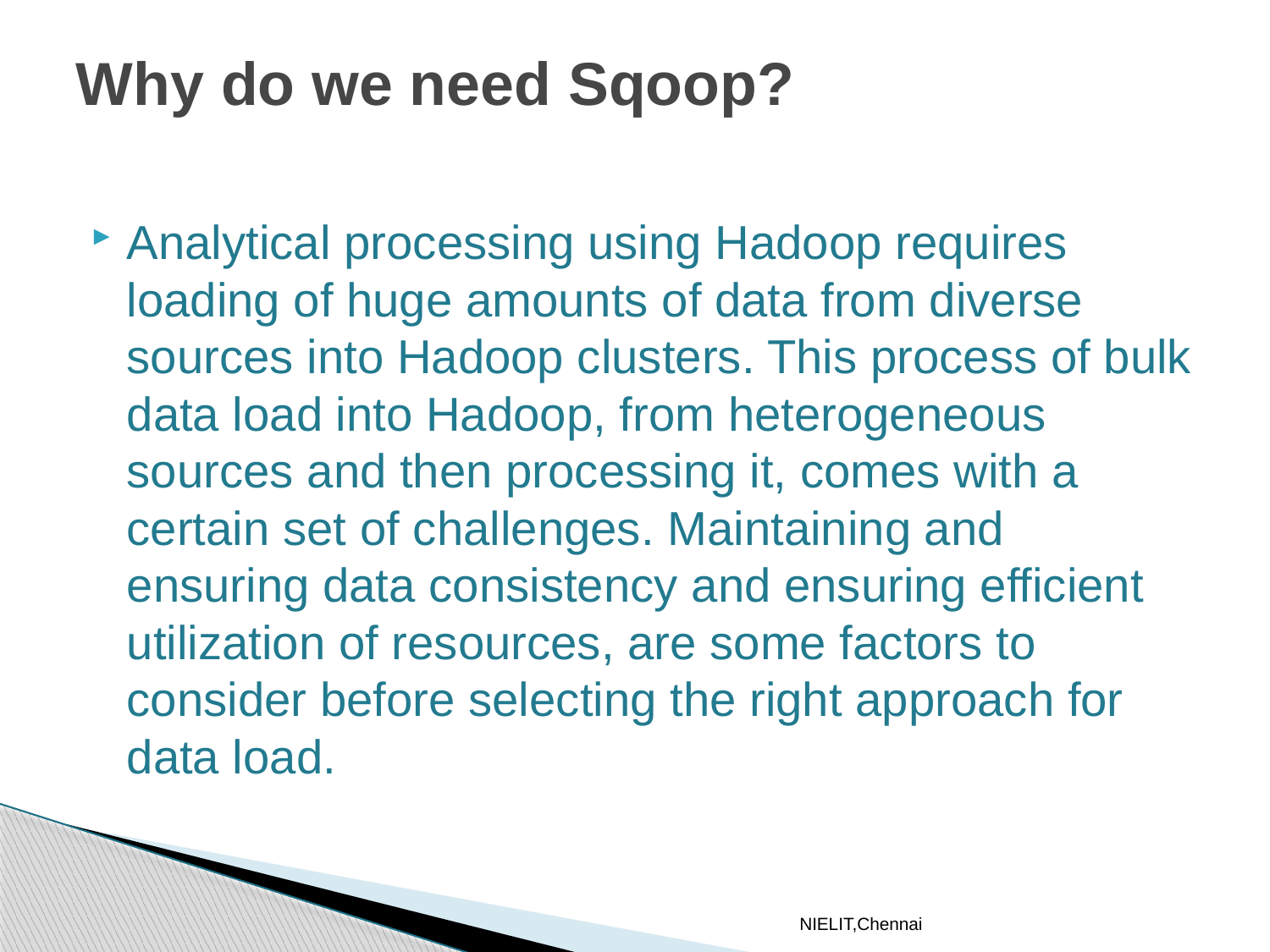

# Why do we need Sqoop?
Analytical processing using Hadoop requires loading of huge amounts of data from diverse sources into Hadoop clusters. This process of bulk data load into Hadoop, from heterogeneous sources and then processing it, comes with a certain set of challenges. Maintaining and ensuring data consistency and ensuring efficient utilization of resources, are some factors to consider before selecting the right approach for data load.
NIELIT,Chennai